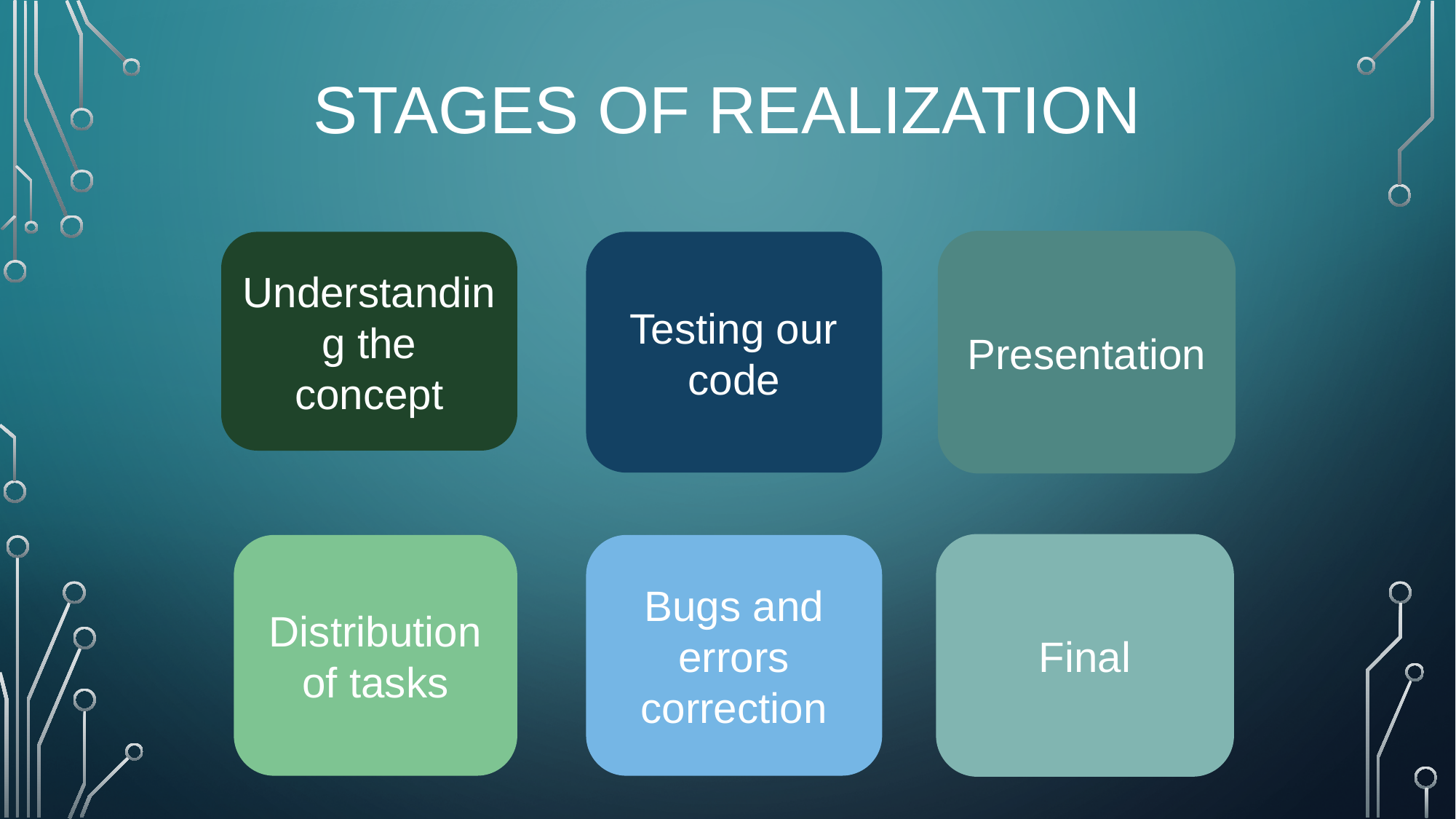

# Stages of realization
Understanding the concept
Testing our code
Presentation
Distribution of tasks
Bugs and errors correction
Final